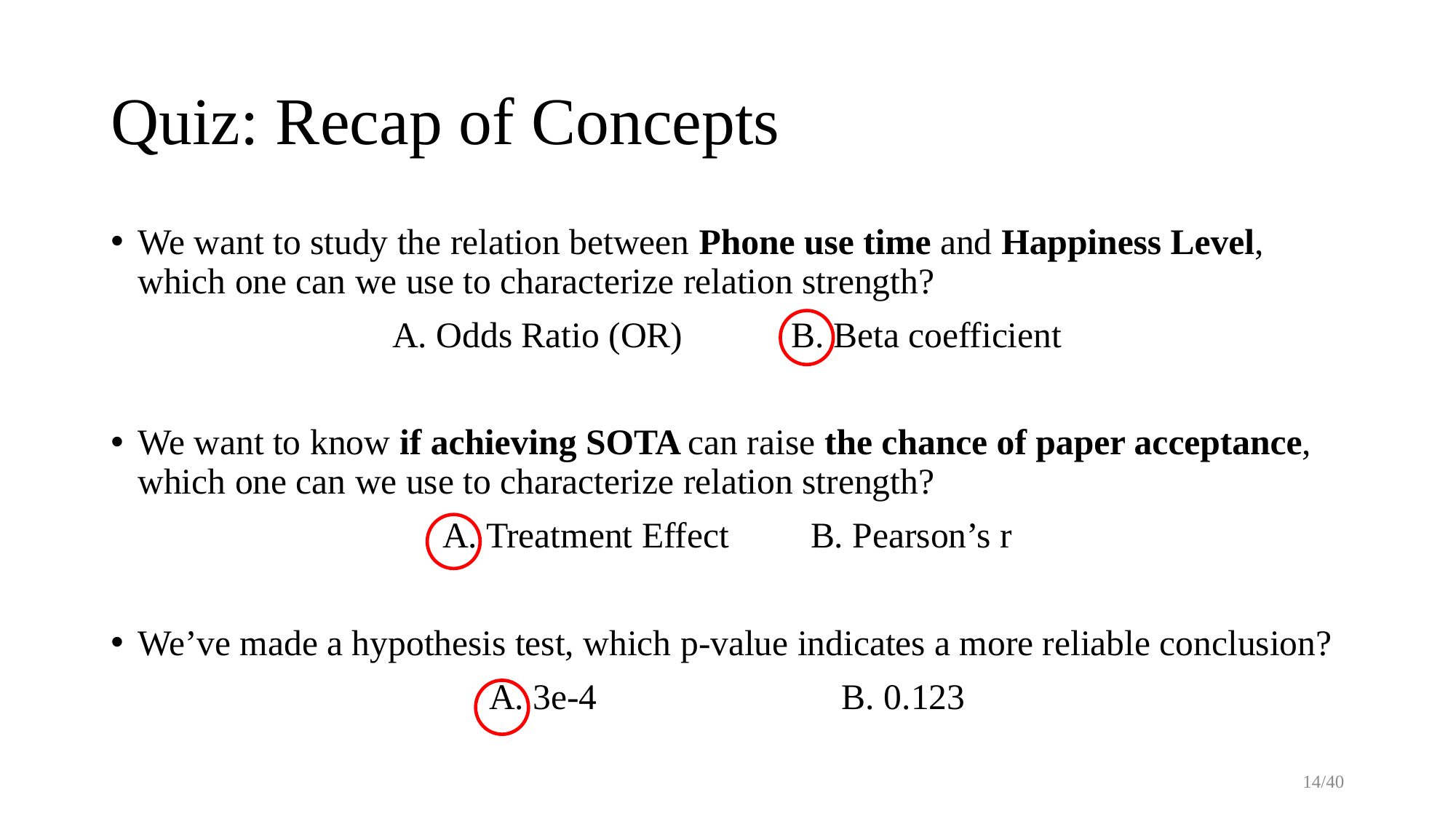

# Quiz: Recap of Concepts
We want to study the relation between Phone use time and Happiness Level, which one can we use to characterize relation strength?
A. Odds Ratio (OR)            B. Beta coefficient

We want to know if achieving SOTA can raise the chance of paper acceptance, which one can we use to characterize relation strength?
A. Treatment Effect         B. Pearson’s r

We’ve made a hypothesis test, which p-value indicates a more reliable conclusion?
A. 3e-4                           B. 0.123

14/40